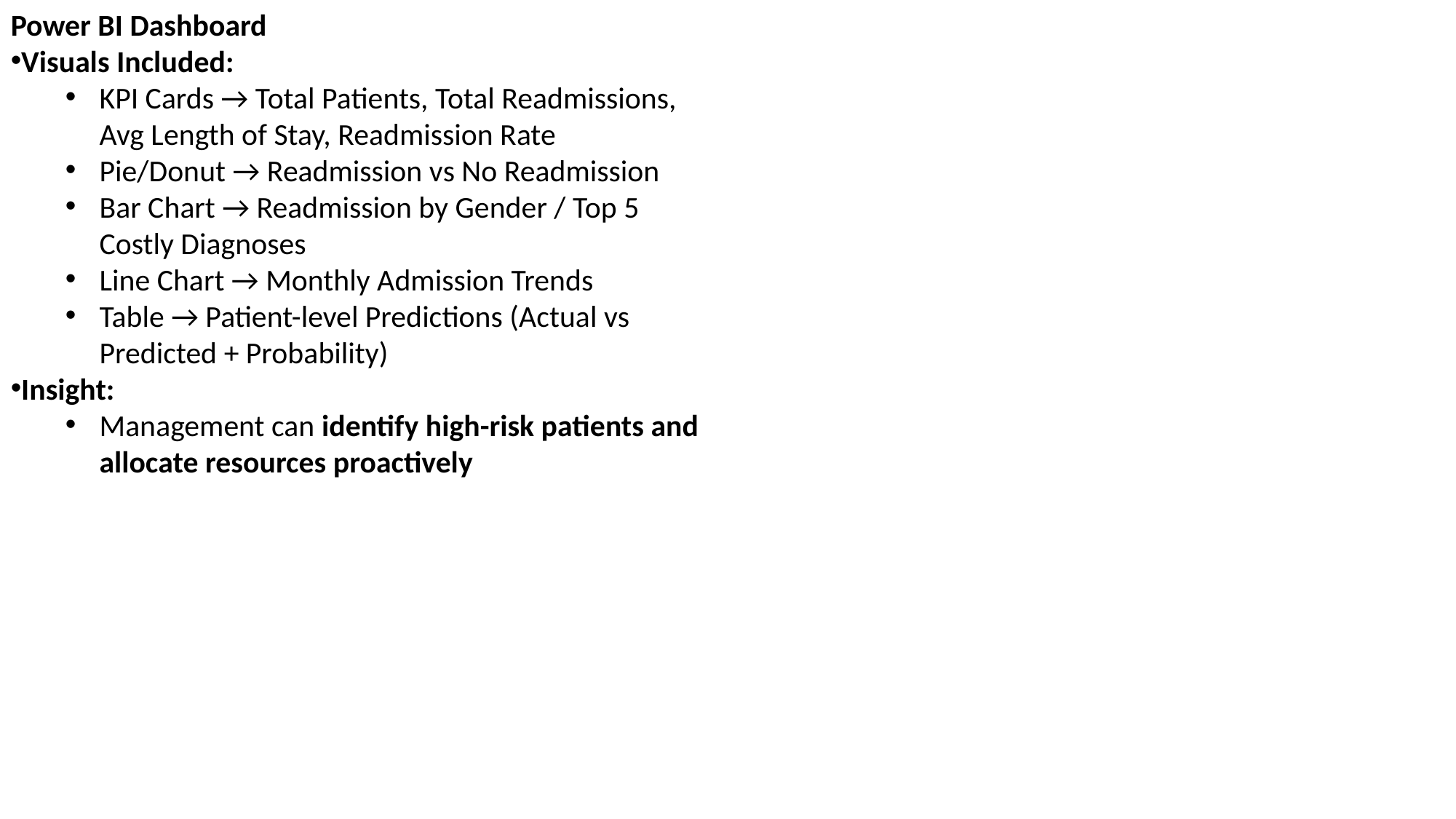

Power BI Dashboard
Visuals Included:
KPI Cards → Total Patients, Total Readmissions, Avg Length of Stay, Readmission Rate
Pie/Donut → Readmission vs No Readmission
Bar Chart → Readmission by Gender / Top 5 Costly Diagnoses
Line Chart → Monthly Admission Trends
Table → Patient-level Predictions (Actual vs Predicted + Probability)
Insight:
Management can identify high-risk patients and allocate resources proactively